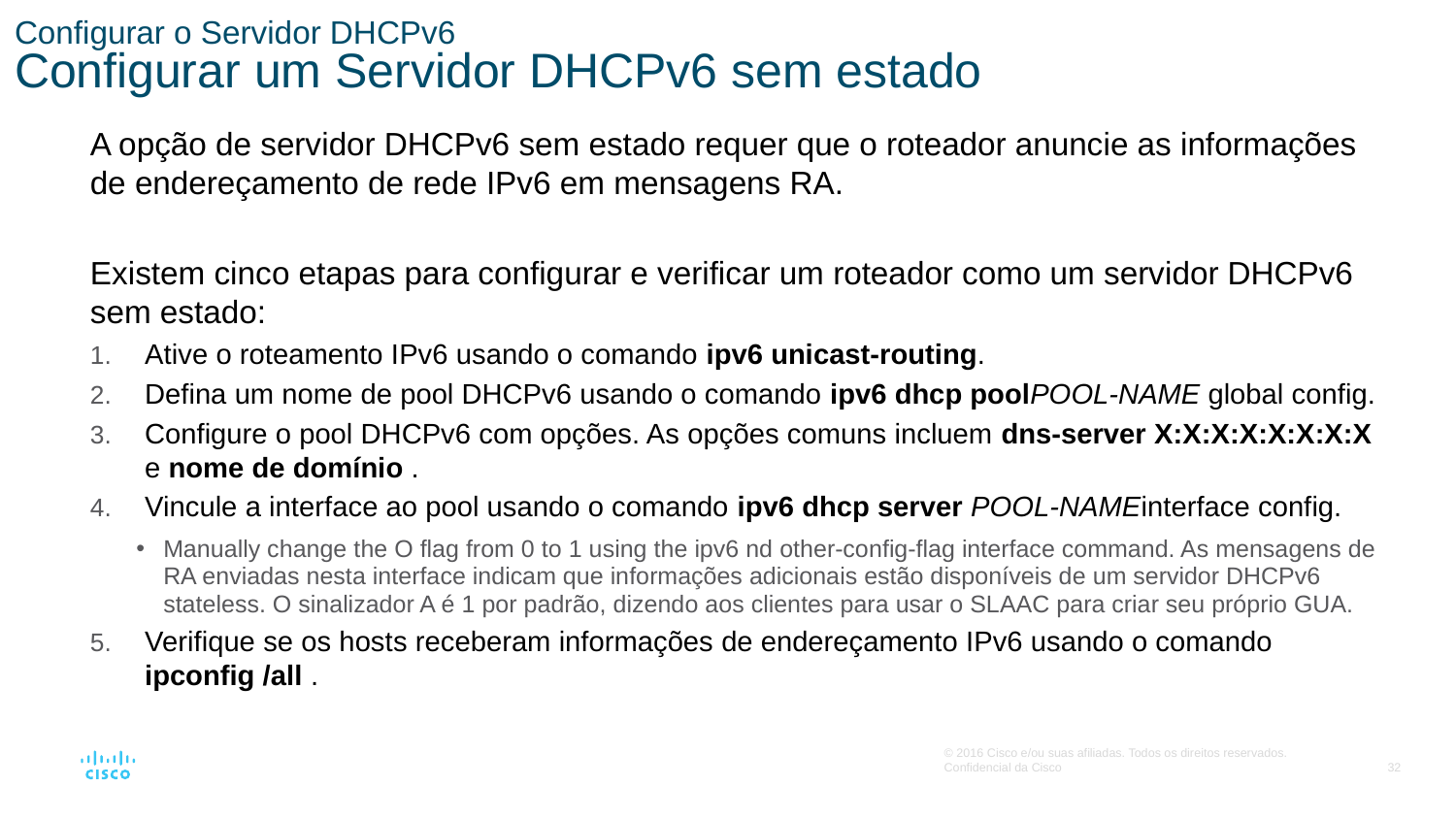

# Configurar o Servidor DHCPv6 Configurar um Servidor DHCPv6 sem estado
A opção de servidor DHCPv6 sem estado requer que o roteador anuncie as informações de endereçamento de rede IPv6 em mensagens RA.

Existem cinco etapas para configurar e verificar um roteador como um servidor DHCPv6 sem estado:
Ative o roteamento IPv6 usando o comando ipv6 unicast-routing.
Defina um nome de pool DHCPv6 usando o comando ipv6 dhcp poolPOOL-NAME global config.
Configure o pool DHCPv6 com opções. As opções comuns incluem dns-server X:X:X:X:X:X:X:X e nome de domínio .
Vincule a interface ao pool usando o comando ipv6 dhcp server POOL-NAMEinterface config.
Manually change the O flag from 0 to 1 using the ipv6 nd other-config-flag interface command. As mensagens de RA enviadas nesta interface indicam que informações adicionais estão disponíveis de um servidor DHCPv6 stateless. O sinalizador A é 1 por padrão, dizendo aos clientes para usar o SLAAC para criar seu próprio GUA.
Verifique se os hosts receberam informações de endereçamento IPv6 usando o comando ipconfig /all .